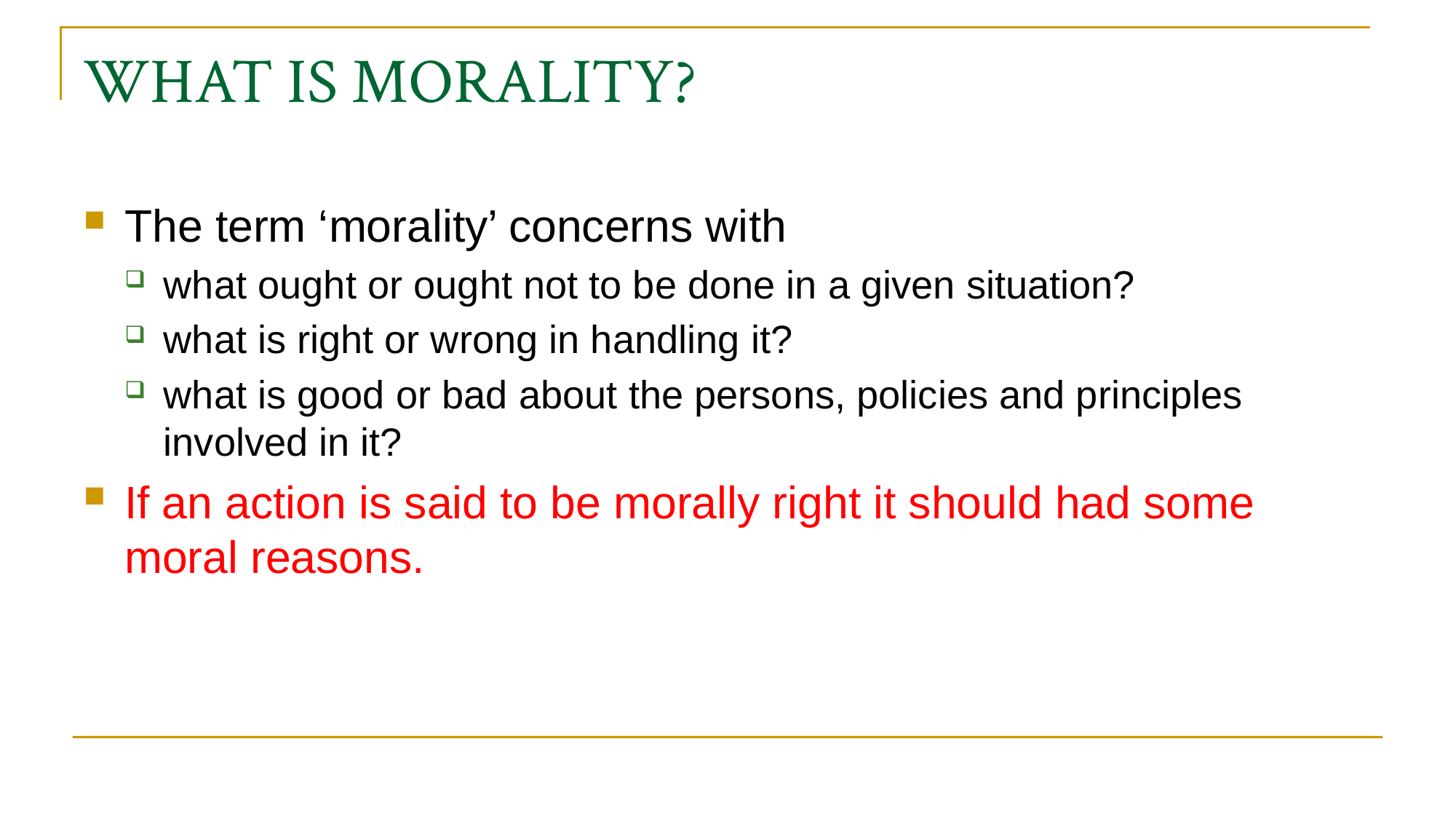

# WHAT IS MORALITY?
The term ‘morality’ concerns with
what ought or ought not to be done in a given situation?
what is right or wrong in handling it?
what is good or bad about the persons, policies and principles involved in it?
If an action is said to be morally right it should had some moral reasons.